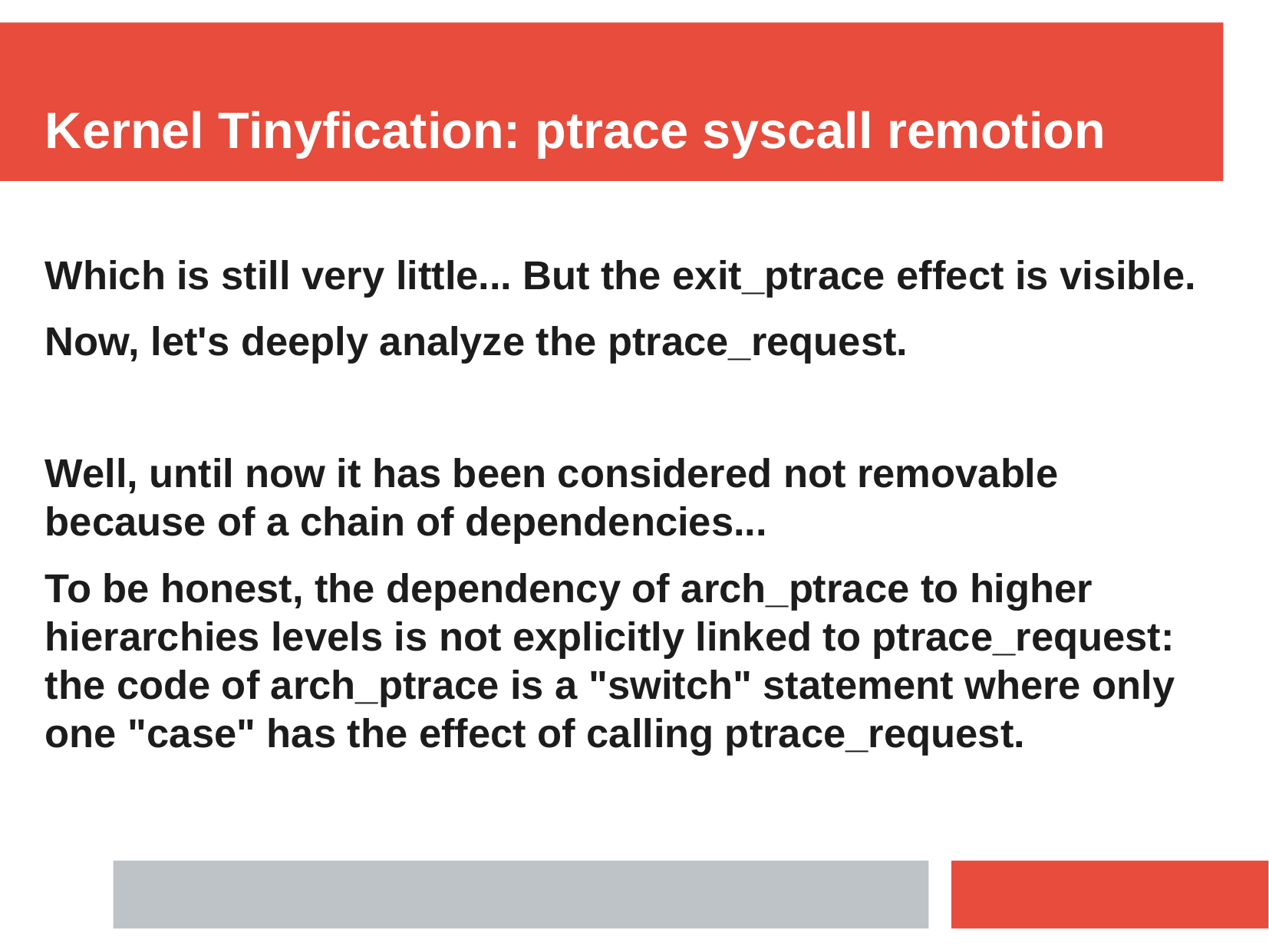

Kernel Tinyfication: ptrace syscall remotion
Which is still very little... But the exit_ptrace effect is visible.
Now, let's deeply analyze the ptrace_request.

Well, until now it has been considered not removable because of a chain of dependencies...
To be honest, the dependency of arch_ptrace to higher hierarchies levels is not explicitly linked to ptrace_request: the code of arch_ptrace is a "switch" statement where only one "case" has the effect of calling ptrace_request.